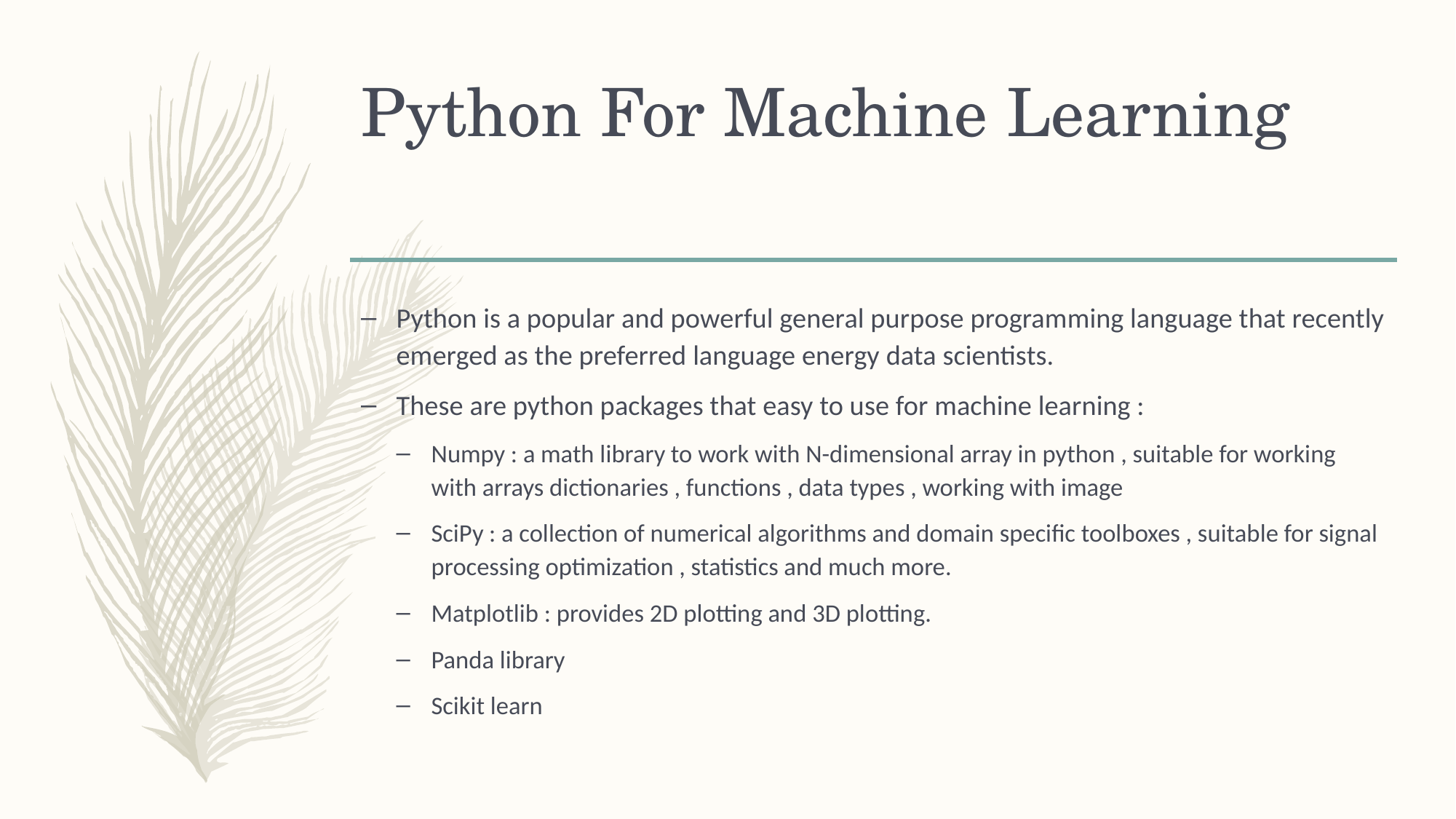

# Python For Machine Learning
Python is a popular and powerful general purpose programming language that recently emerged as the preferred language energy data scientists.
These are python packages that easy to use for machine learning :
Numpy : a math library to work with N-dimensional array in python , suitable for working with arrays dictionaries , functions , data types , working with image
SciPy : a collection of numerical algorithms and domain specific toolboxes , suitable for signal processing optimization , statistics and much more.
Matplotlib : provides 2D plotting and 3D plotting.
Panda library
Scikit learn